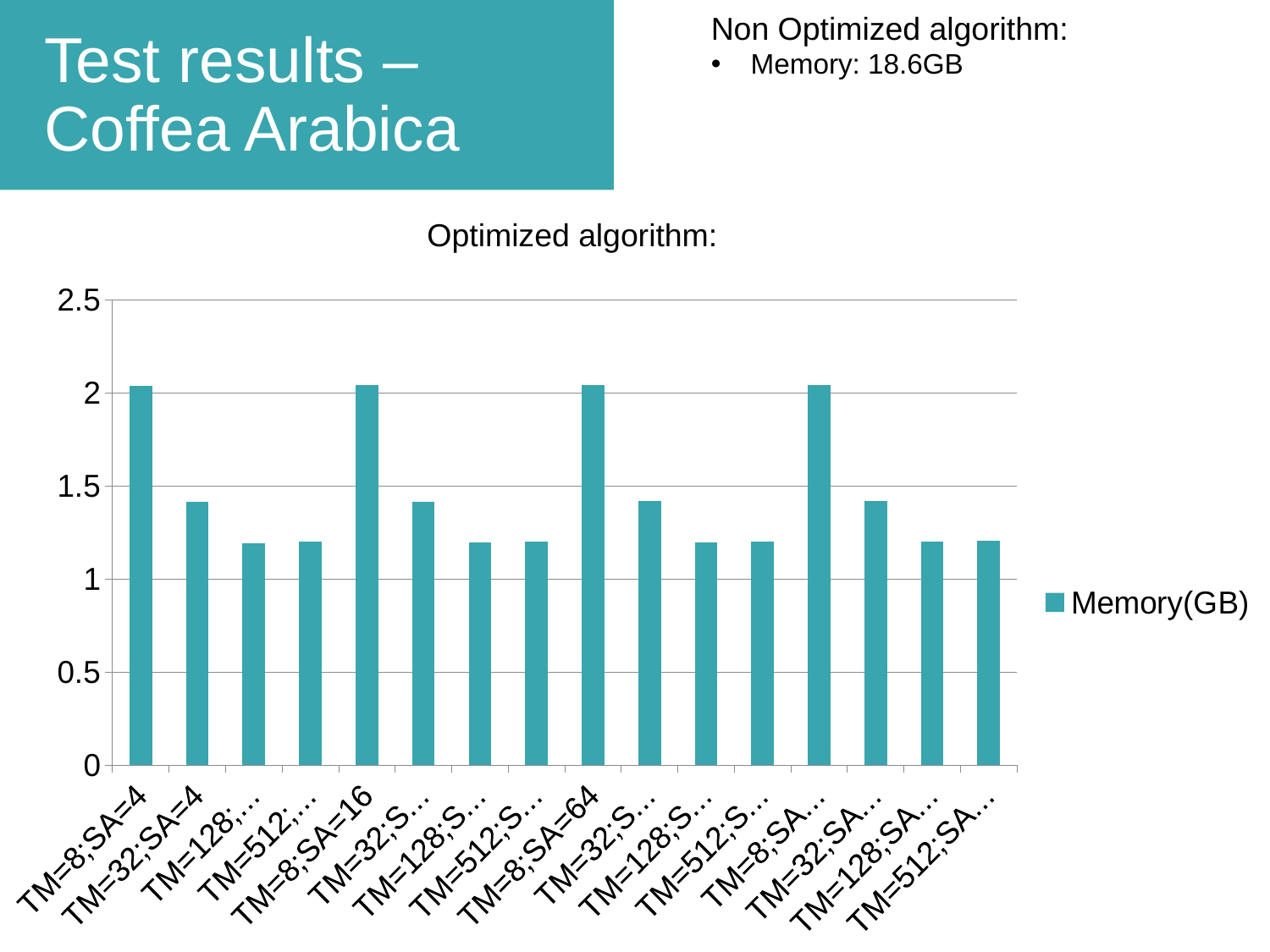

Non Optimized algorithm:
Memory: 18.6GB
Test results – Coffea Arabica
Optimized algorithm:

### Chart

| Category | Memory(GB) |
|---|---|
| TM=8;SA=4 | 2.038 |
| TM=32;SA=4 | 1.416 |
| TM=128;SA=4 | 1.193 |
| TM=512;SA=4 | 1.2 |
| TM=8;SA=16 | 2.04 |
| TM=32;SA=16 | 1.416 |
| TM=128;SA=16 | 1.196 |
| TM=512;SA=16 | 1.201 |
| TM=8;SA=64 | 2.041 |
| TM=32;SA=64 | 1.418 |
| TM=128;SA=64 | 1.197 |
| TM=512;SA=64 | 1.203 |
| TM=8;SA=256 | 2.043 |
| TM=32;SA=256 | 1.419 |
| TM=128;SA=256 | 1.199 |
| TM=512;SA=256 | 1.204 |